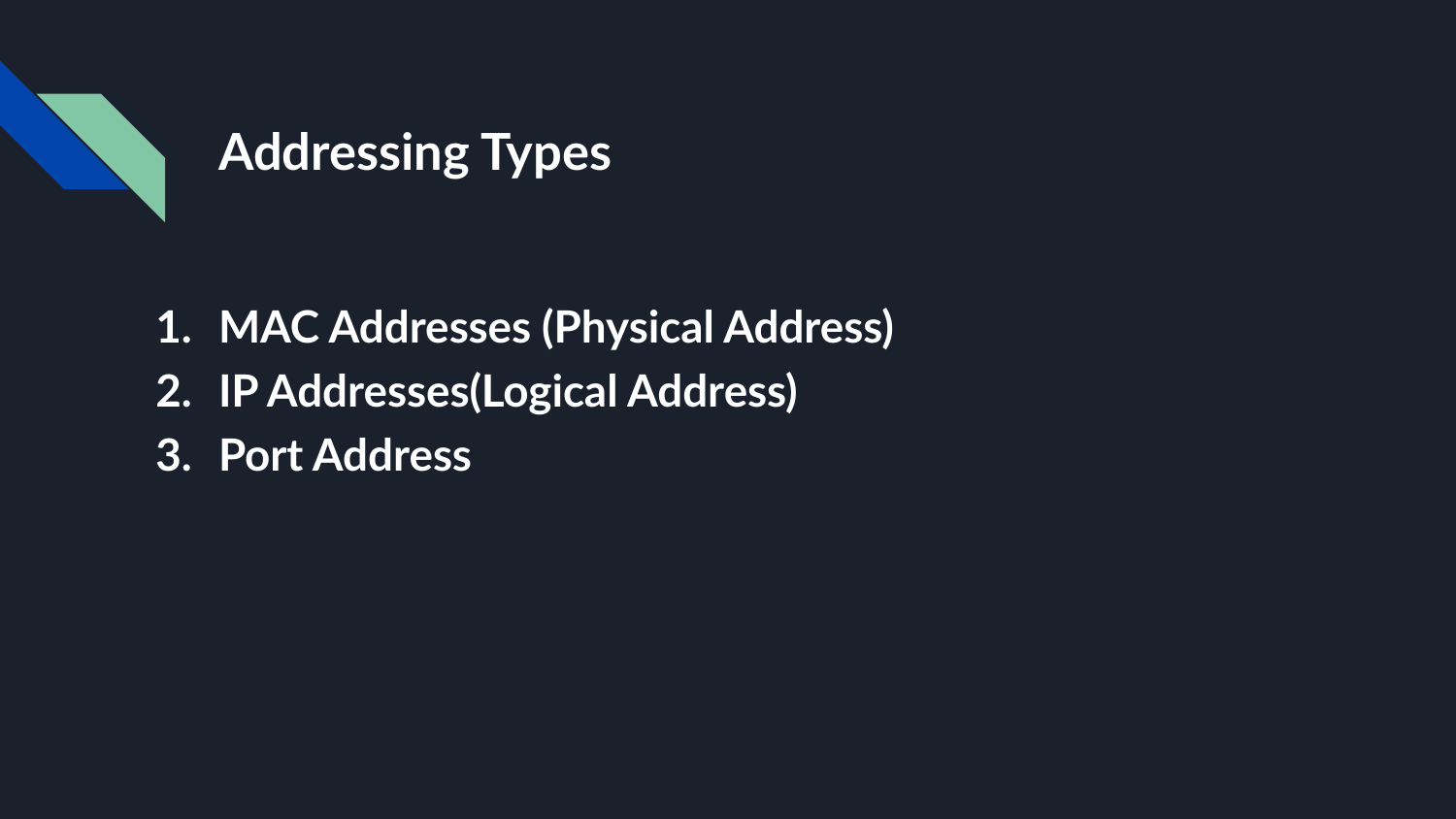

# Addressing Types

MAC Addresses (Physical Address)
IP Addresses(Logical Address)
Port Address